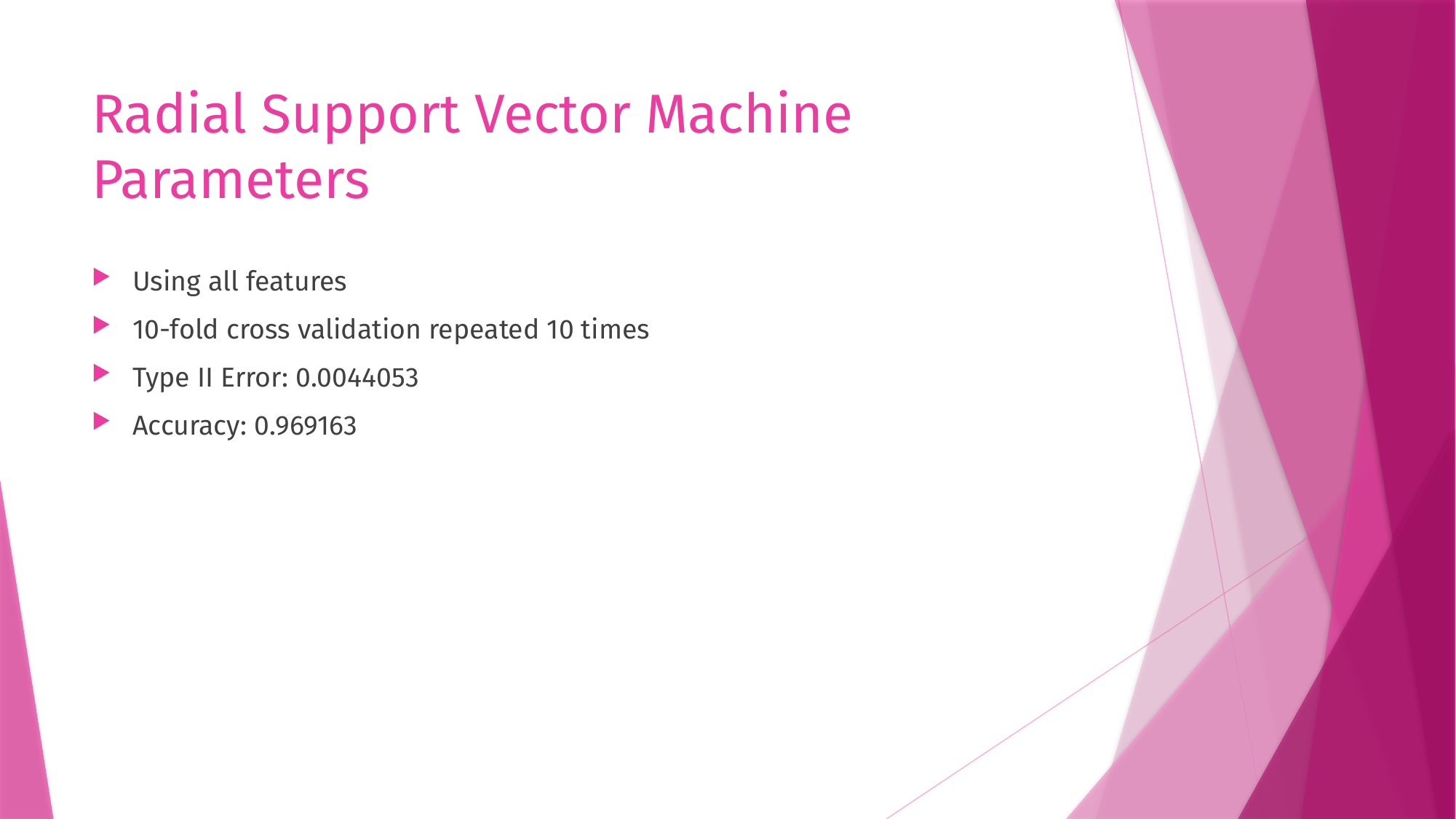

# Radial Support Vector Machine Parameters
Using all features
10-fold cross validation repeated 10 times
Type II Error: 0.0044053
Accuracy: 0.969163